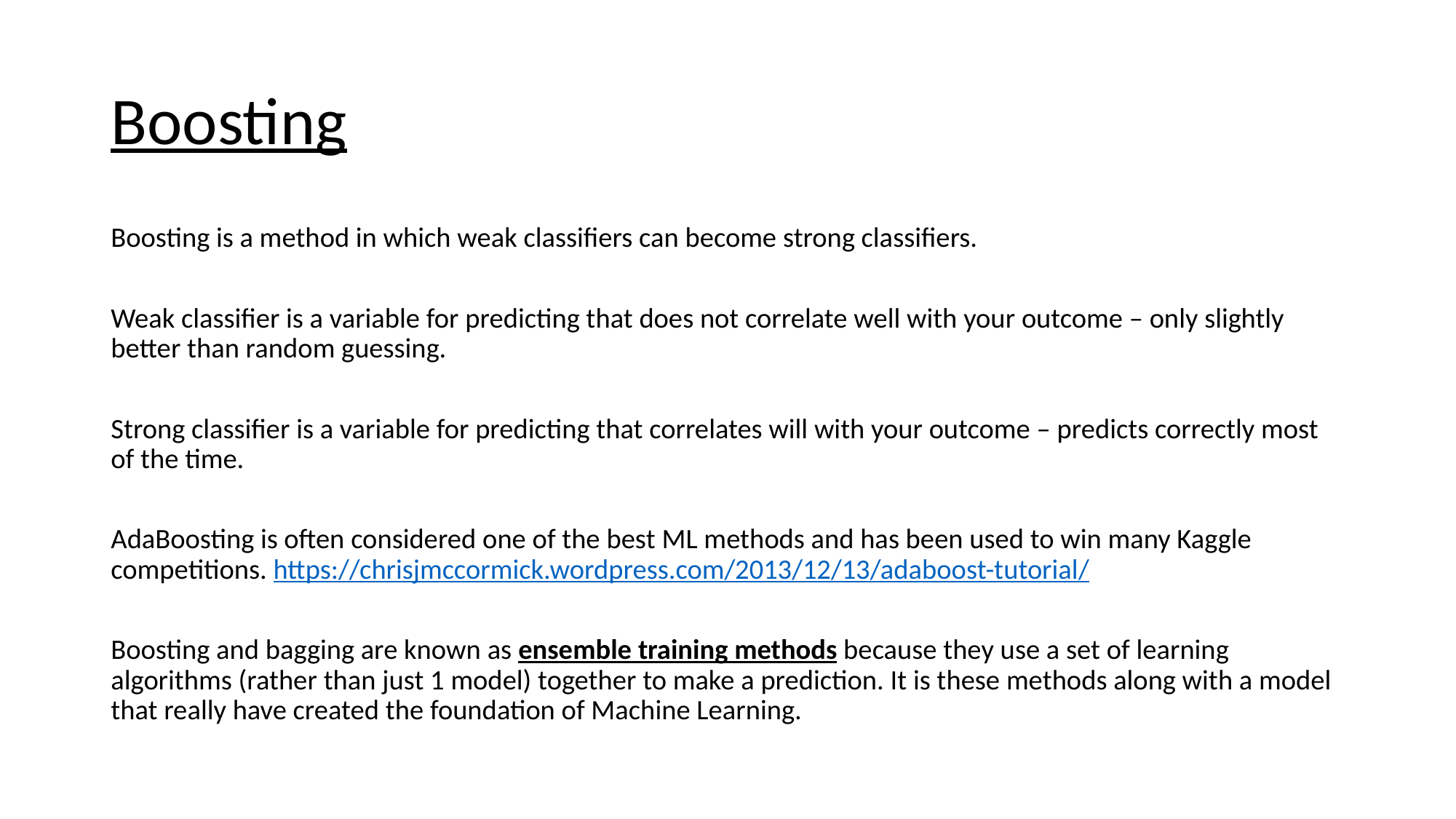

# Boosting
Boosting is a method in which weak classifiers can become strong classifiers.

Weak classifier is a variable for predicting that does not correlate well with your outcome – only slightly better than random guessing.

Strong classifier is a variable for predicting that correlates will with your outcome – predicts correctly most of the time.

AdaBoosting is often considered one of the best ML methods and has been used to win many Kaggle competitions. https://chrisjmccormick.wordpress.com/2013/12/13/adaboost-tutorial/

Boosting and bagging are known as ensemble training methods because they use a set of learning algorithms (rather than just 1 model) together to make a prediction. It is these methods along with a model that really have created the foundation of Machine Learning.